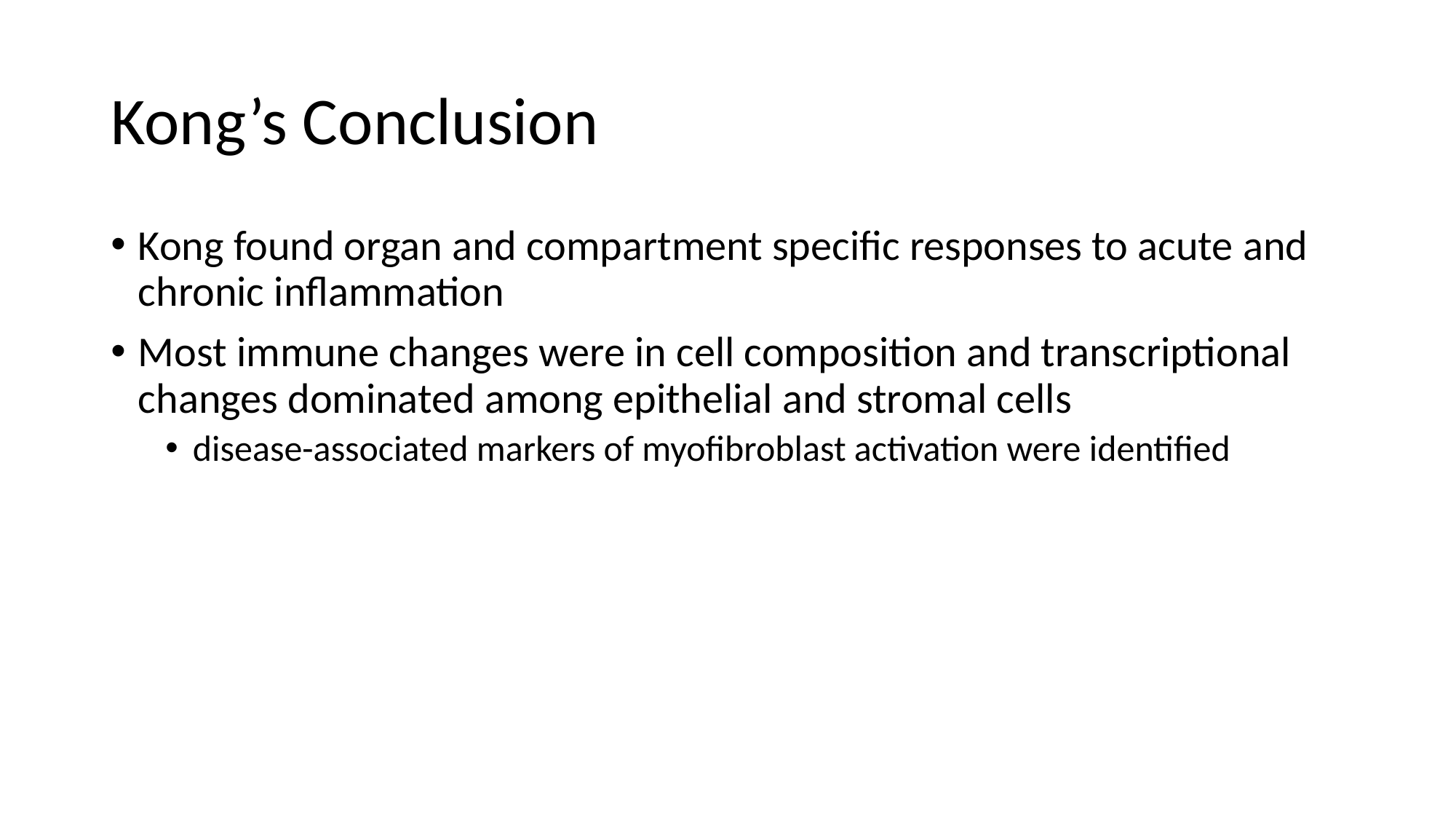

# Kong’s Conclusion
Kong found organ and compartment specific responses to acute and chronic inflammation
Most immune changes were in cell composition and transcriptional changes dominated among epithelial and stromal cells
disease-associated markers of myofibroblast activation were identified